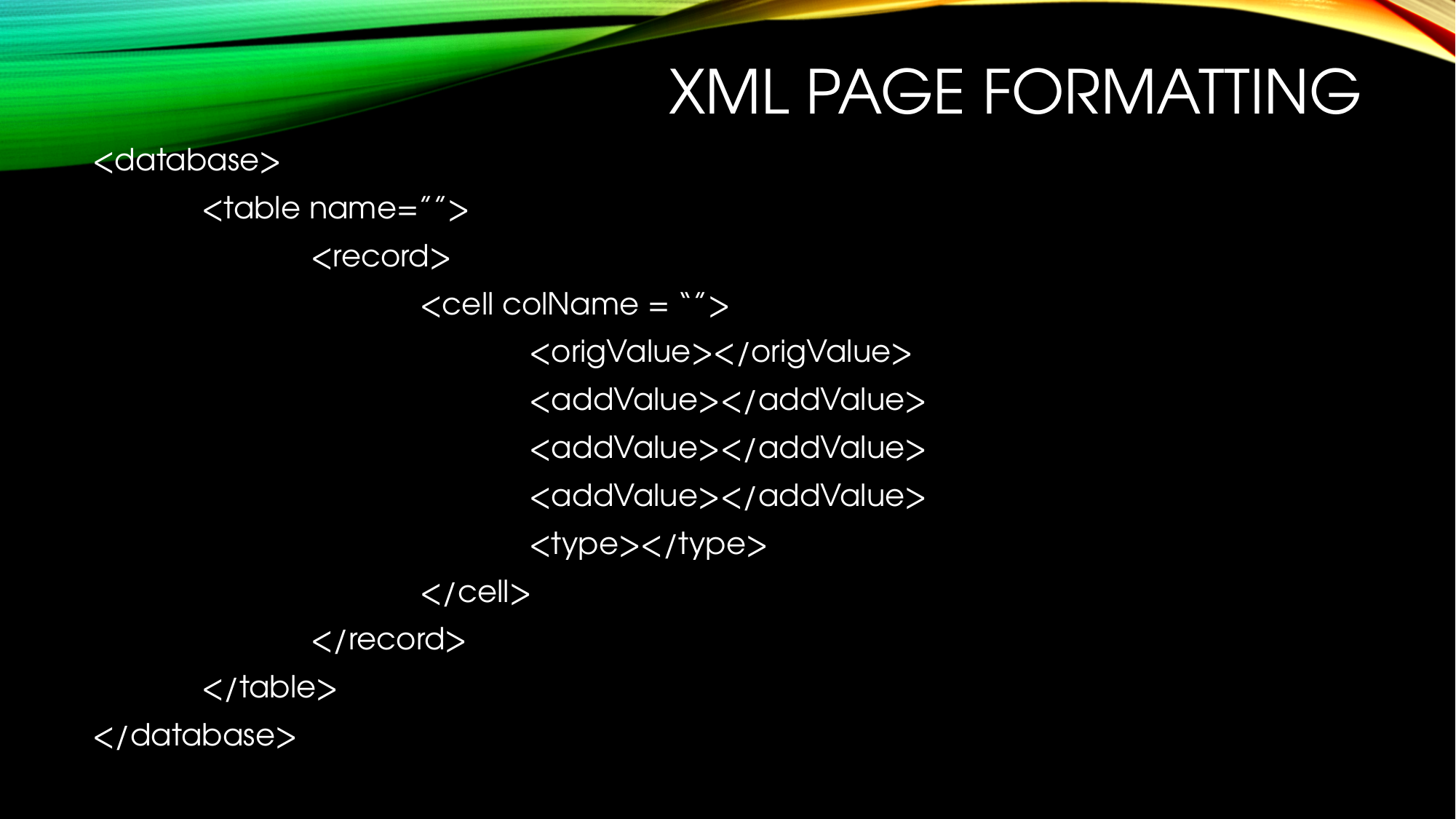

# XML Page formatting
<database>
	<table name=””>
		<record>
			<cell colName = “”>
				<origValue></origValue>
				<addValue></addValue>
				<addValue></addValue>
				<addValue></addValue>
				<type></type>
			</cell>
		</record>
	</table>
</database>